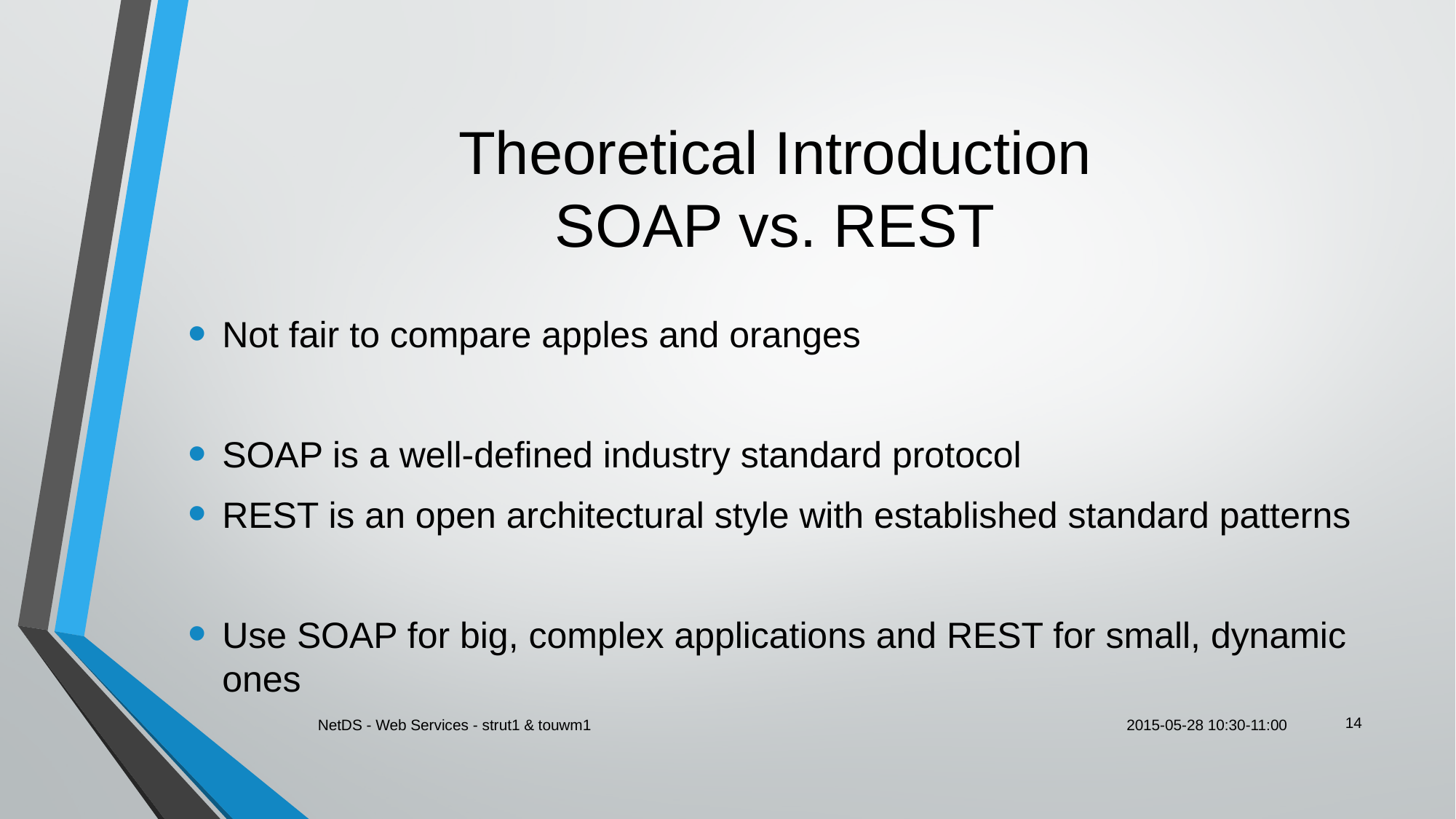

# Theoretical Introduction SOAP vs. REST
Not fair to compare apples and oranges

SOAP is a well-defined industry standard protocol
REST is an open architectural style with established standard patterns

Use SOAP for big, complex applications and REST for small, dynamic ones
14
NetDS - Web Services - strut1 & touwm1
2015-05-28 10:30-11:00